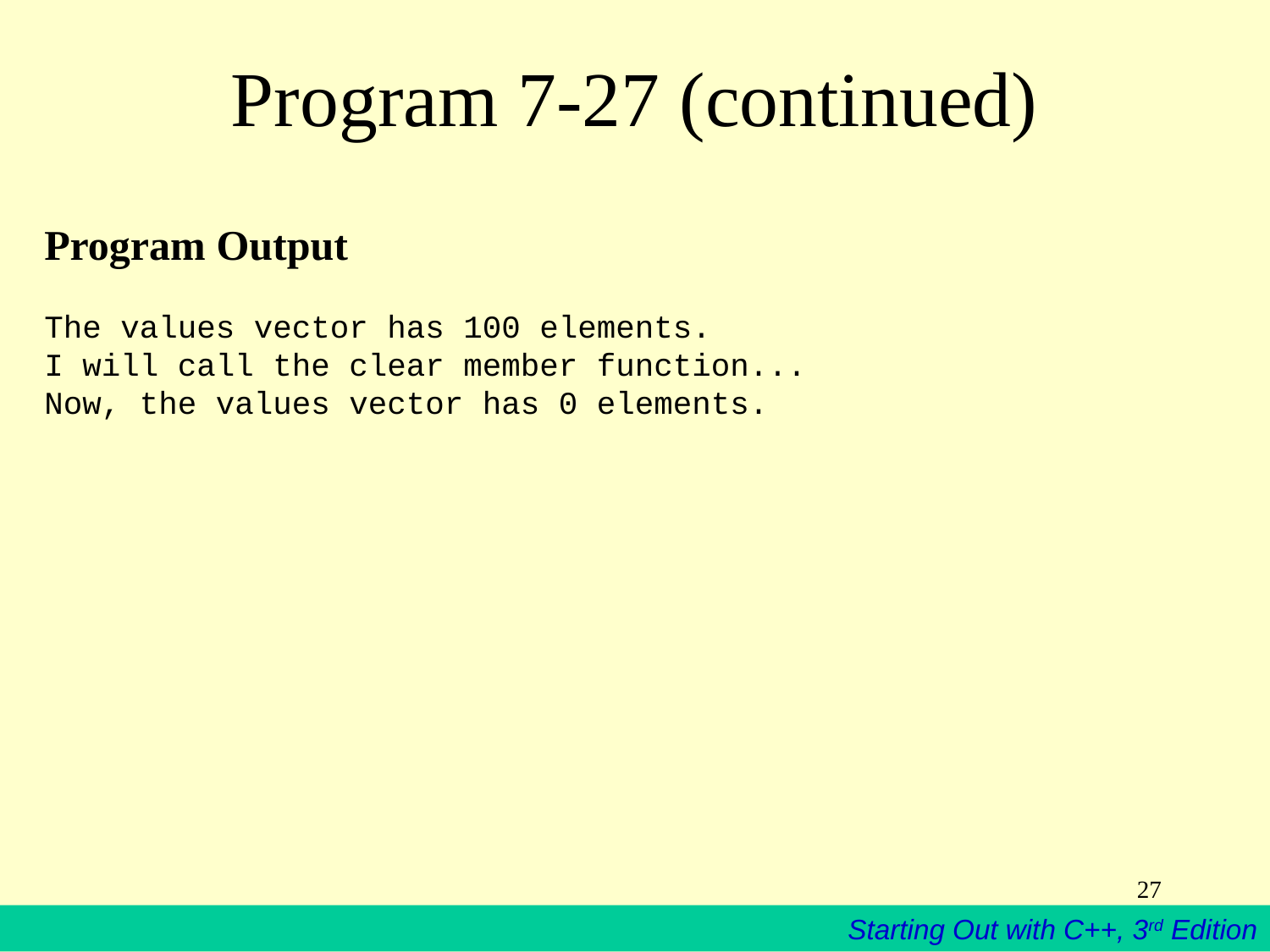

# Program 7-27 (continued)
Program Output
 
The values vector has 100 elements.
I will call the clear member function...
Now, the values vector has 0 elements.

27